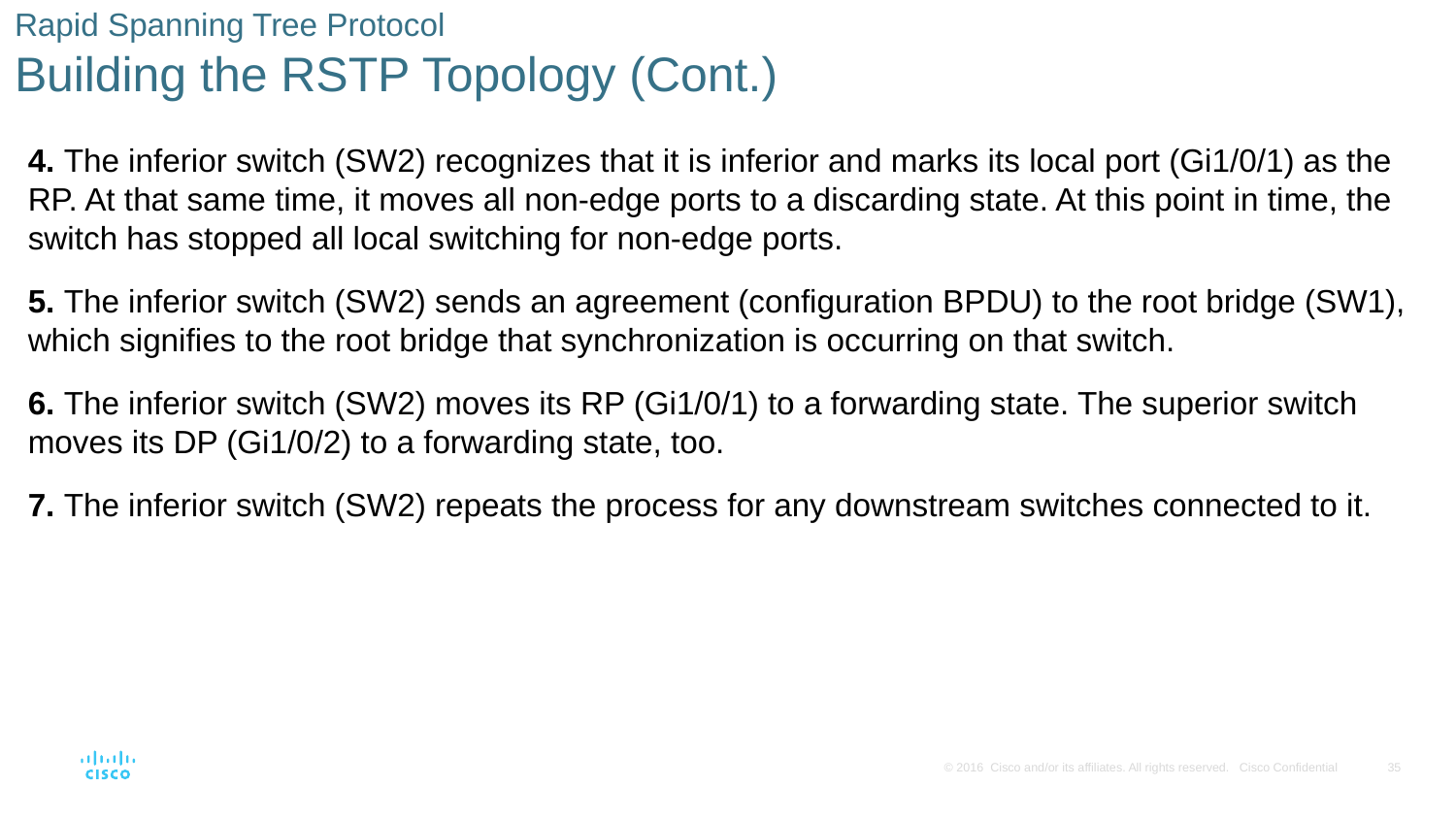

# Rapid Spanning Tree Protocol Building the RSTP Topology (Cont.)
4. The inferior switch (SW2) recognizes that it is inferior and marks its local port (Gi1/0/1) as the RP. At that same time, it moves all non-edge ports to a discarding state. At this point in time, the switch has stopped all local switching for non-edge ports.
5. The inferior switch (SW2) sends an agreement (configuration BPDU) to the root bridge (SW1), which signifies to the root bridge that synchronization is occurring on that switch.
6. The inferior switch (SW2) moves its RP (Gi1/0/1) to a forwarding state. The superior switch moves its DP (Gi1/0/2) to a forwarding state, too.
7. The inferior switch (SW2) repeats the process for any downstream switches connected to it.